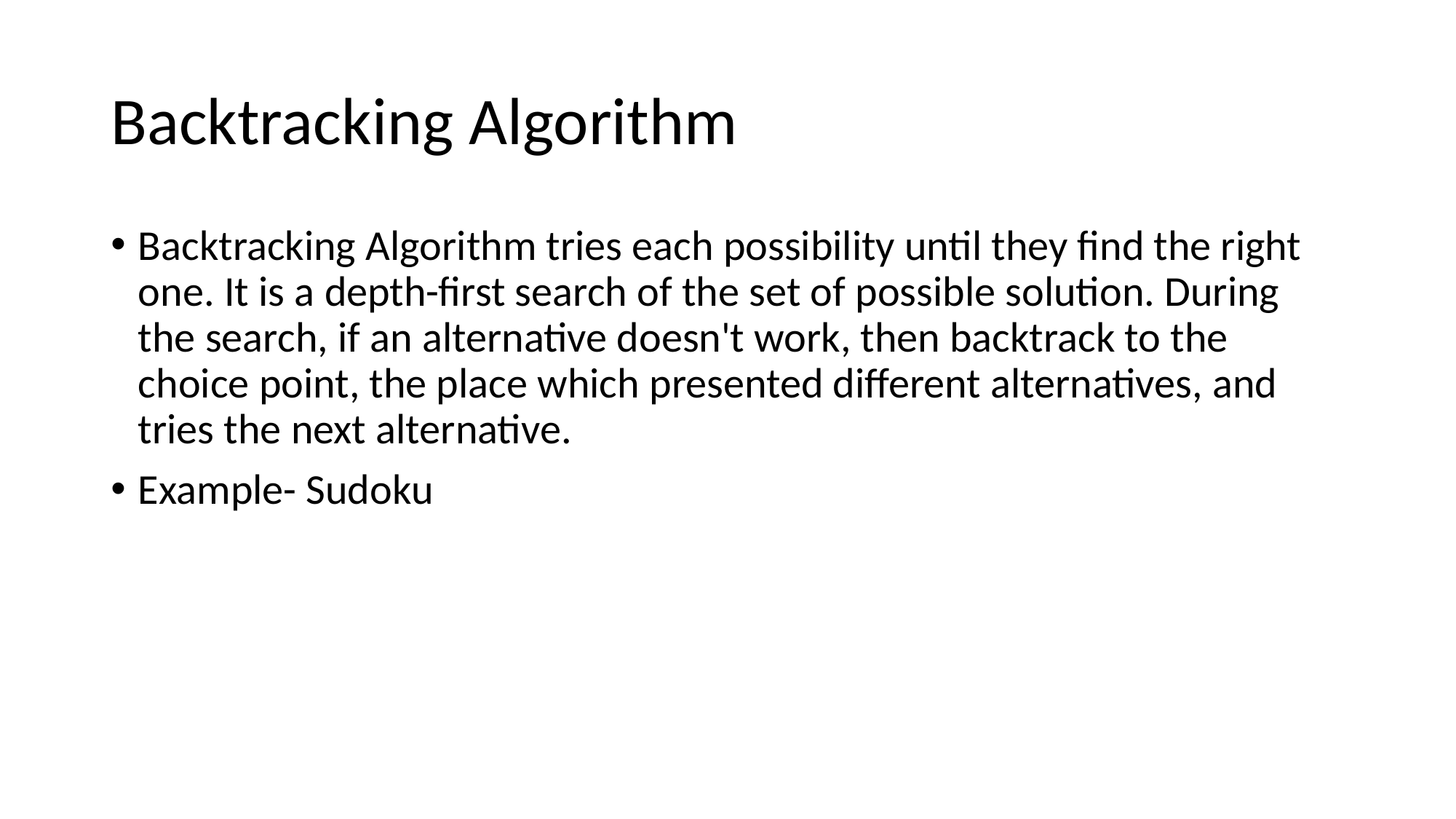

# Backtracking Algorithm
Backtracking Algorithm tries each possibility until they find the right one. It is a depth-first search of the set of possible solution. During the search, if an alternative doesn't work, then backtrack to the choice point, the place which presented different alternatives, and tries the next alternative.
Example- Sudoku